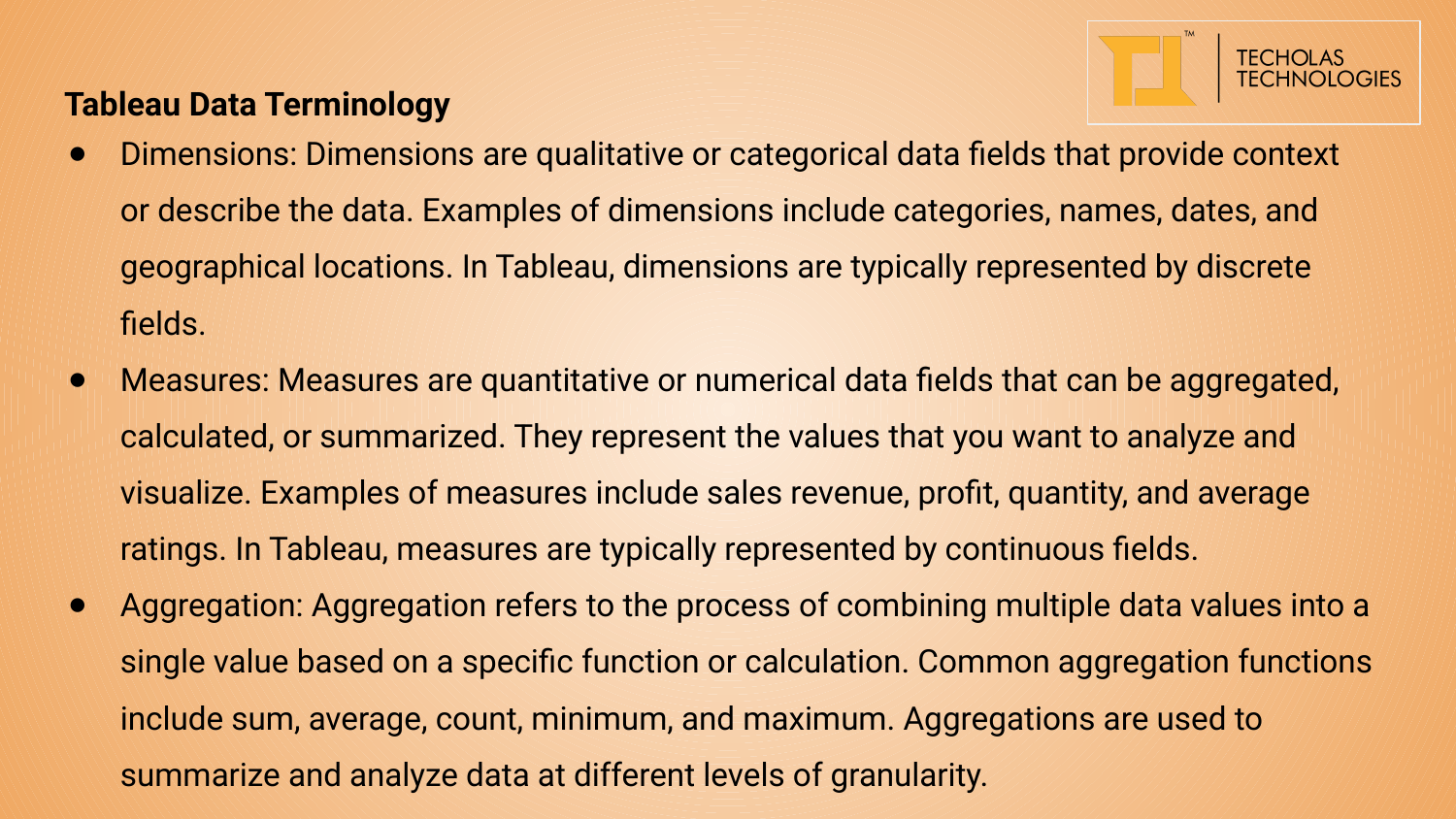

# Tableau Data Terminology
Dimensions: Dimensions are qualitative or categorical data fields that provide context or describe the data. Examples of dimensions include categories, names, dates, and geographical locations. In Tableau, dimensions are typically represented by discrete fields.
Measures: Measures are quantitative or numerical data fields that can be aggregated, calculated, or summarized. They represent the values that you want to analyze and visualize. Examples of measures include sales revenue, profit, quantity, and average ratings. In Tableau, measures are typically represented by continuous fields.
Aggregation: Aggregation refers to the process of combining multiple data values into a single value based on a specific function or calculation. Common aggregation functions include sum, average, count, minimum, and maximum. Aggregations are used to summarize and analyze data at different levels of granularity.